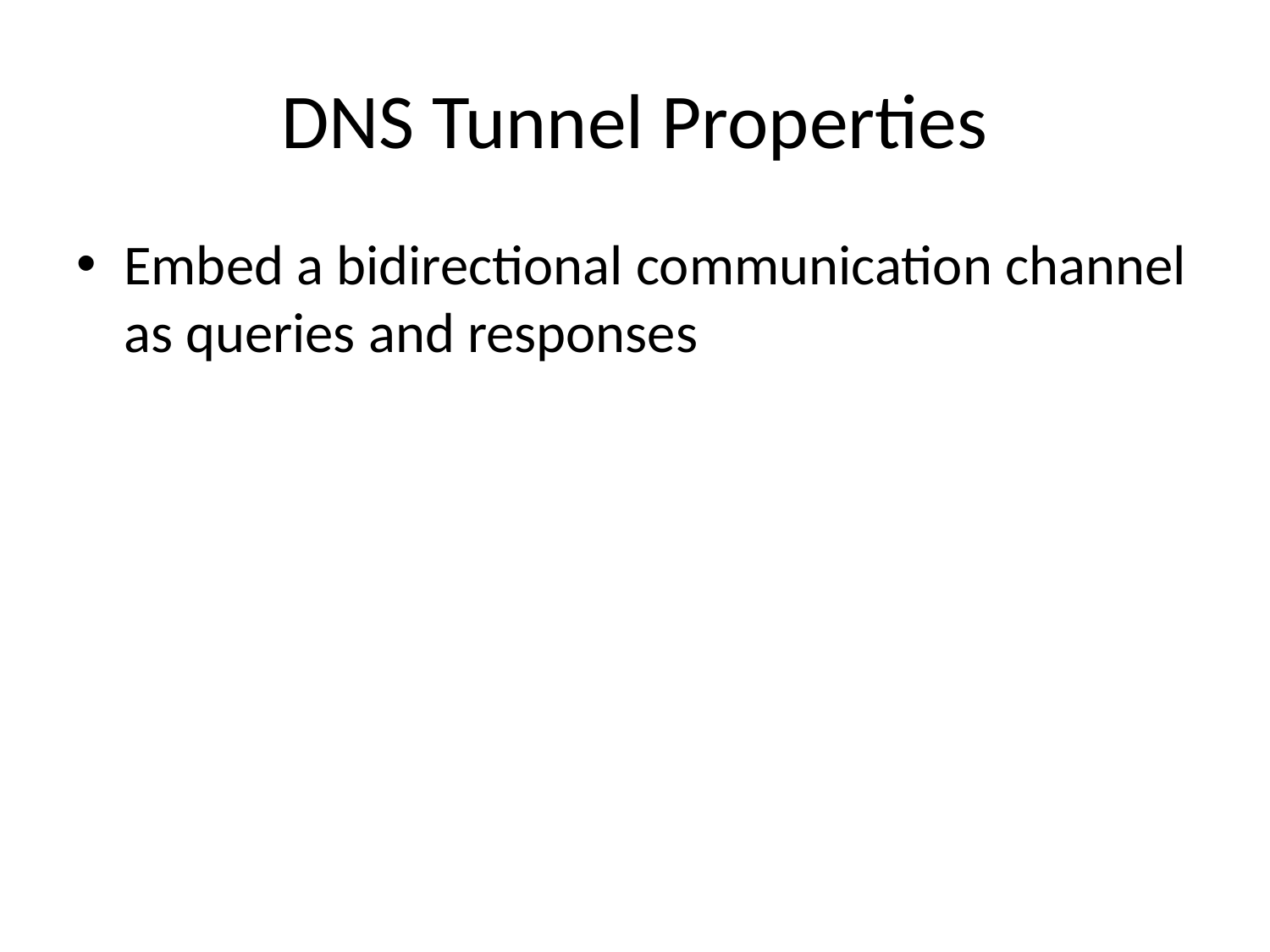

# DNS Tunnel Properties
Embed a bidirectional communication channel as queries and responses